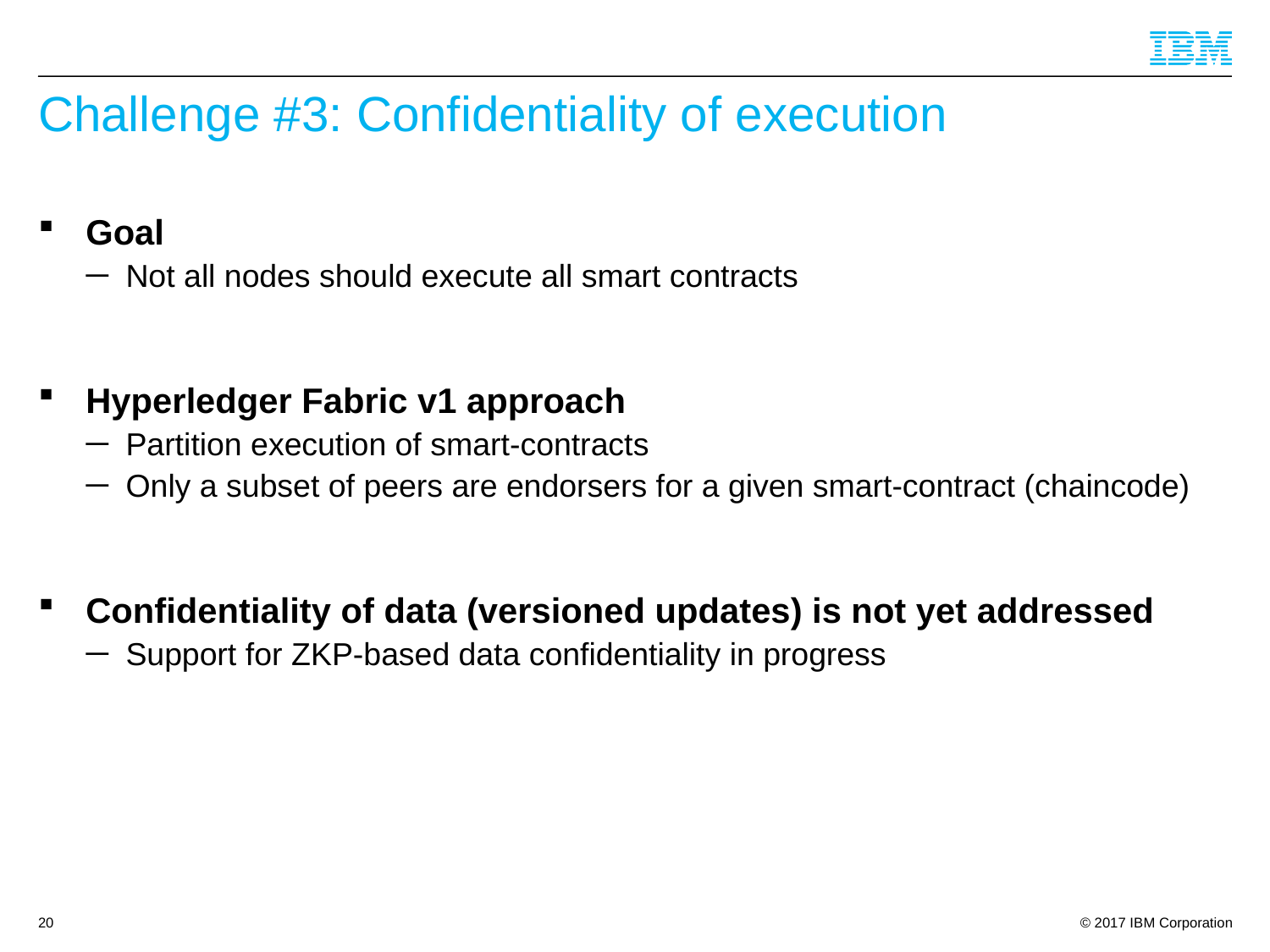

# Challenge #3: Confidentiality of execution
Goal
Not all nodes should execute all smart contracts

Hyperledger Fabric v1 approach
Partition execution of smart-contracts
Only a subset of peers are endorsers for a given smart-contract (chaincode)

Confidentiality of data (versioned updates) is not yet addressed
Support for ZKP-based data confidentiality in progress

20